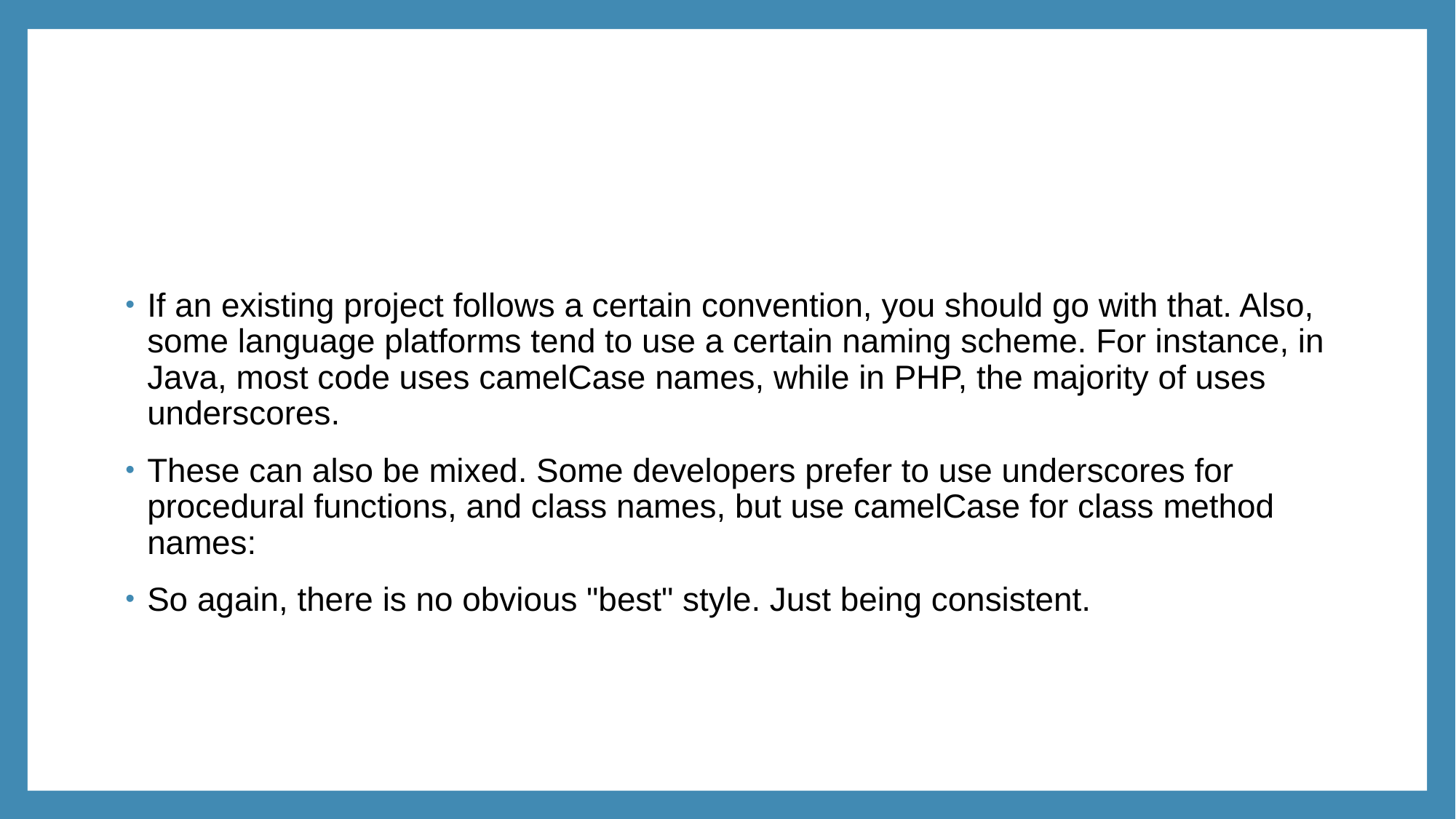

#
If an existing project follows a certain convention, you should go with that. Also, some language platforms tend to use a certain naming scheme. For instance, in Java, most code uses camelCase names, while in PHP, the majority of uses underscores.
These can also be mixed. Some developers prefer to use underscores for procedural functions, and class names, but use camelCase for class method names:
So again, there is no obvious "best" style. Just being consistent.